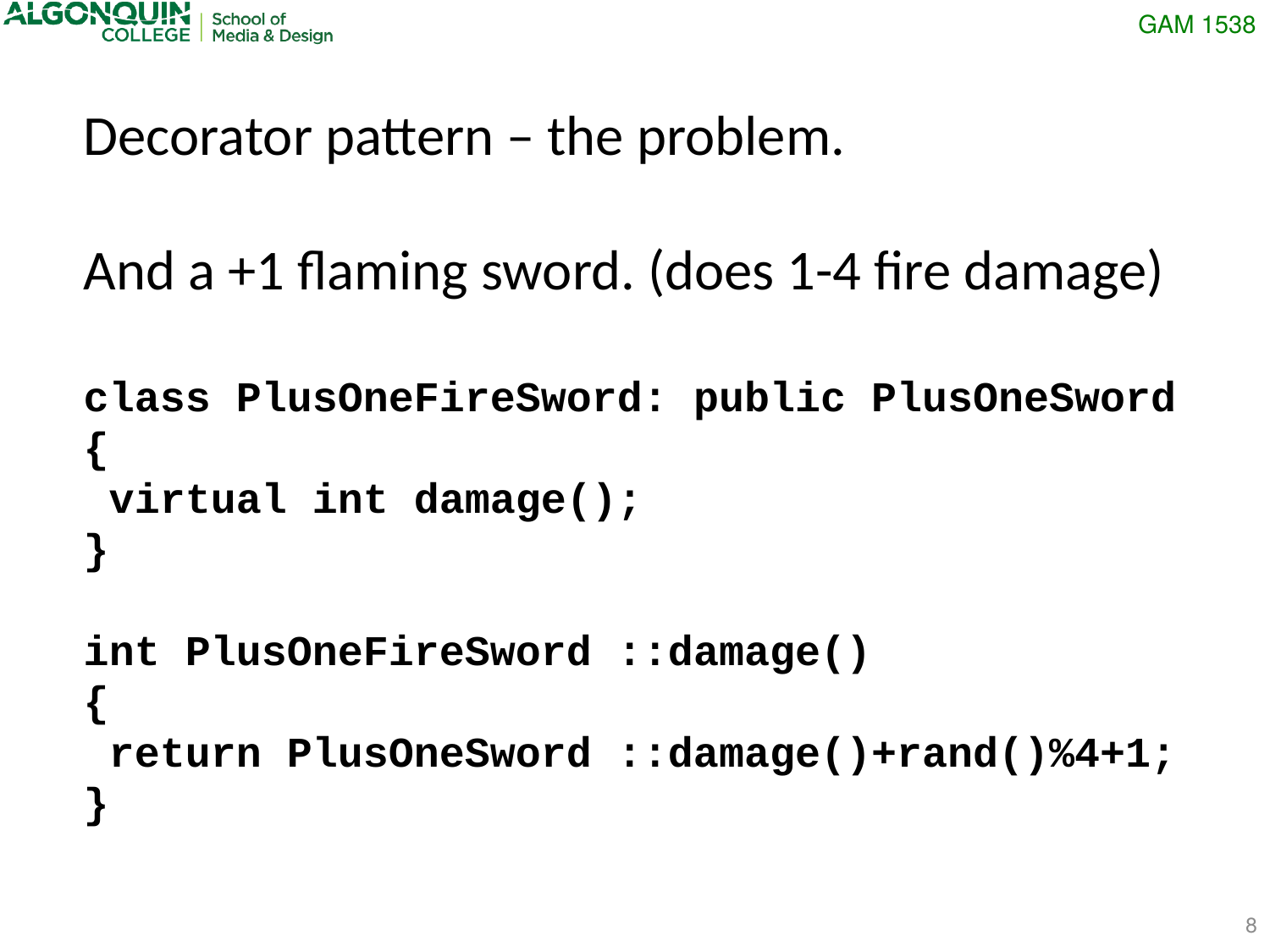

Decorator pattern – the problem.

And a +1 flaming sword. (does 1-4 fire damage)

class PlusOneFireSword: public PlusOneSword
{
 virtual int damage();
}

int PlusOneFireSword ::damage()
{
 return PlusOneSword ::damage()+rand()%4+1;
}

8